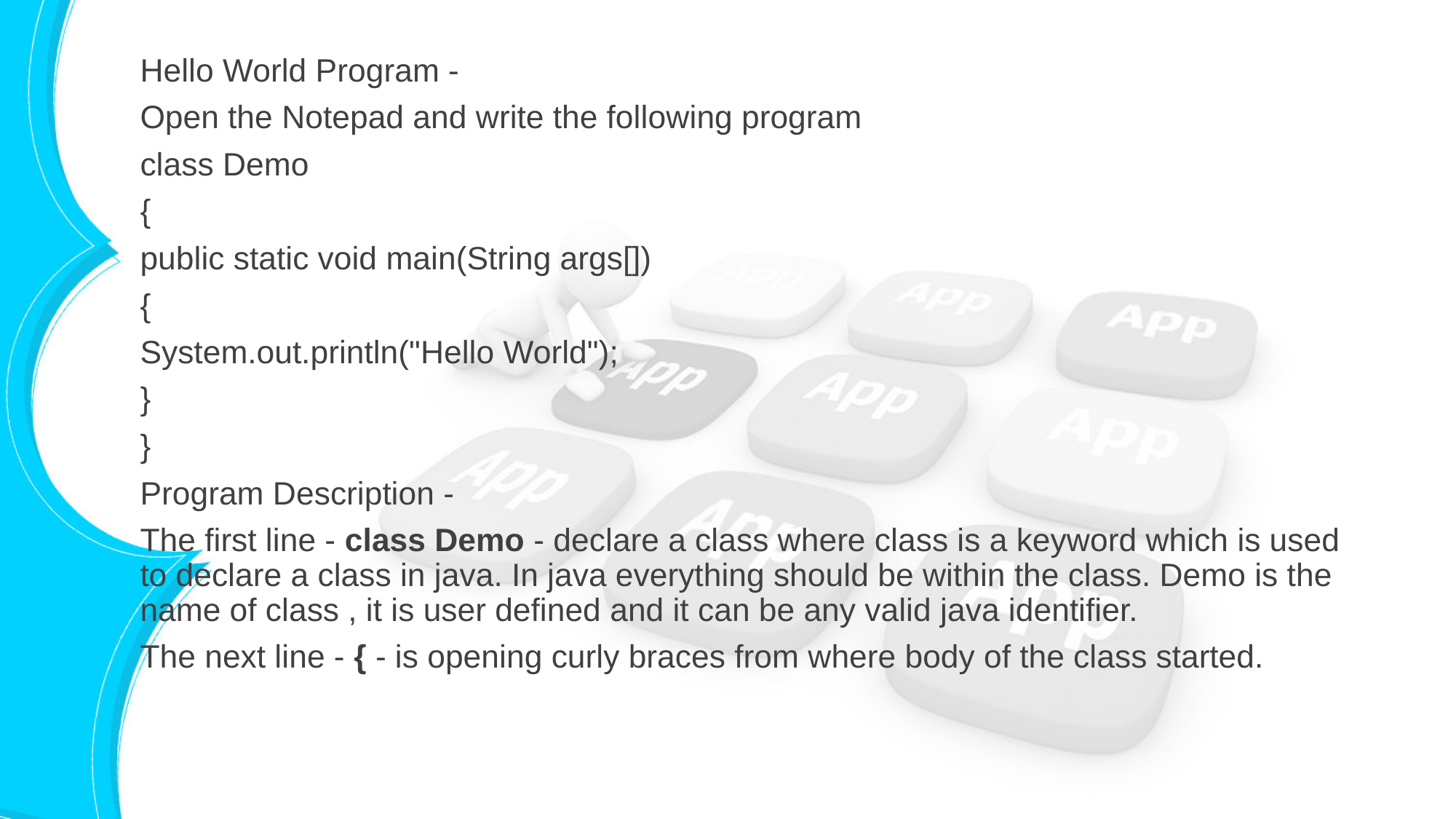

Hello World Program -
Open the Notepad and write the following program
class Demo
{
public static void main(String args[])
{
System.out.println("Hello World");
}
}
Program Description -
The first line - class Demo - declare a class where class is a keyword which is used to declare a class in java. In java everything should be within the class. Demo is the name of class , it is user defined and it can be any valid java identifier.
The next line - { - is opening curly braces from where body of the class started.